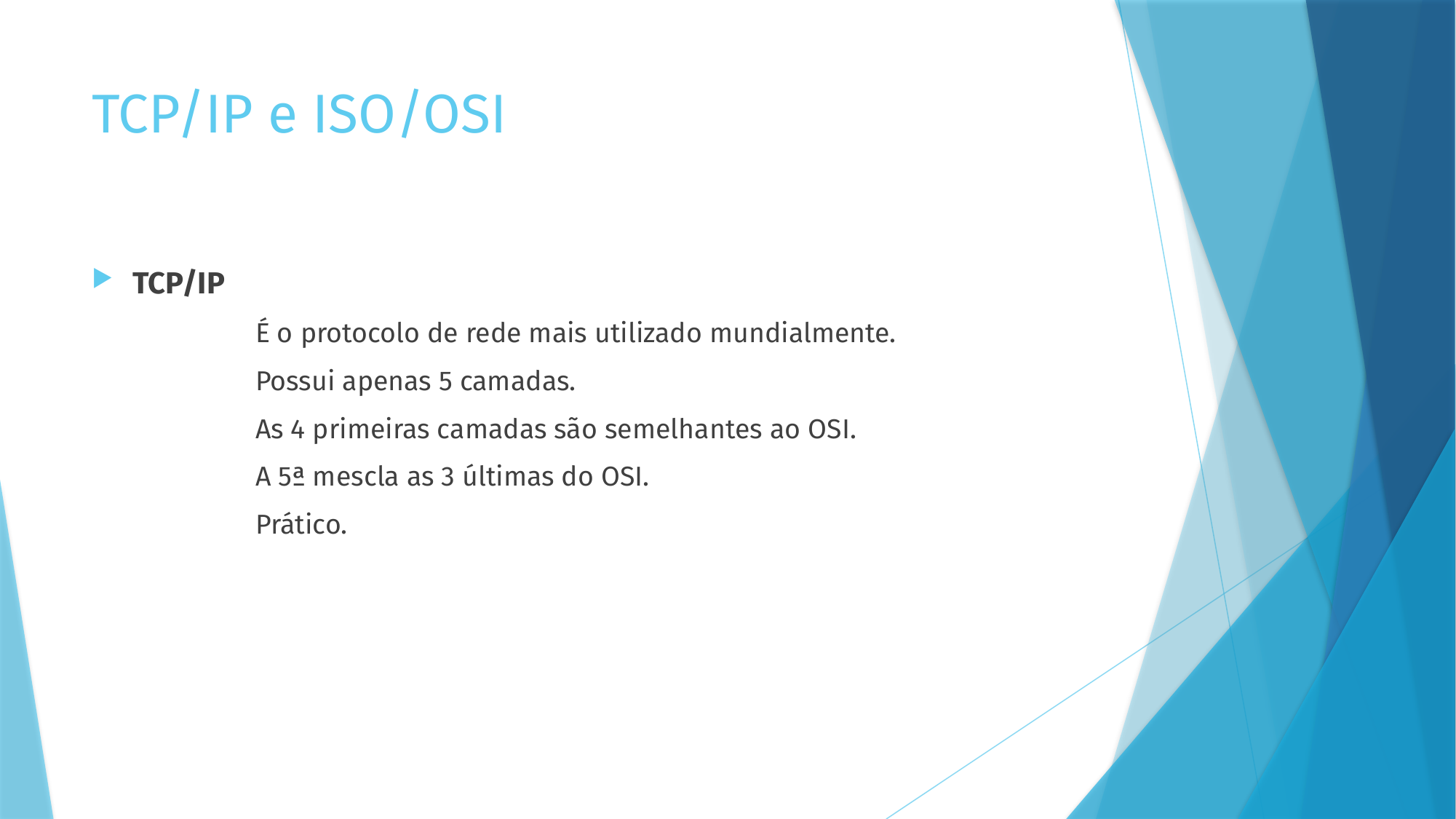

# TCP/IP e ISO/OSI
TCP/IP
	É o protocolo de rede mais utilizado mundialmente.
	Possui apenas 5 camadas.
	As 4 primeiras camadas são semelhantes ao OSI.
	A 5ª mescla as 3 últimas do OSI.
	Prático.